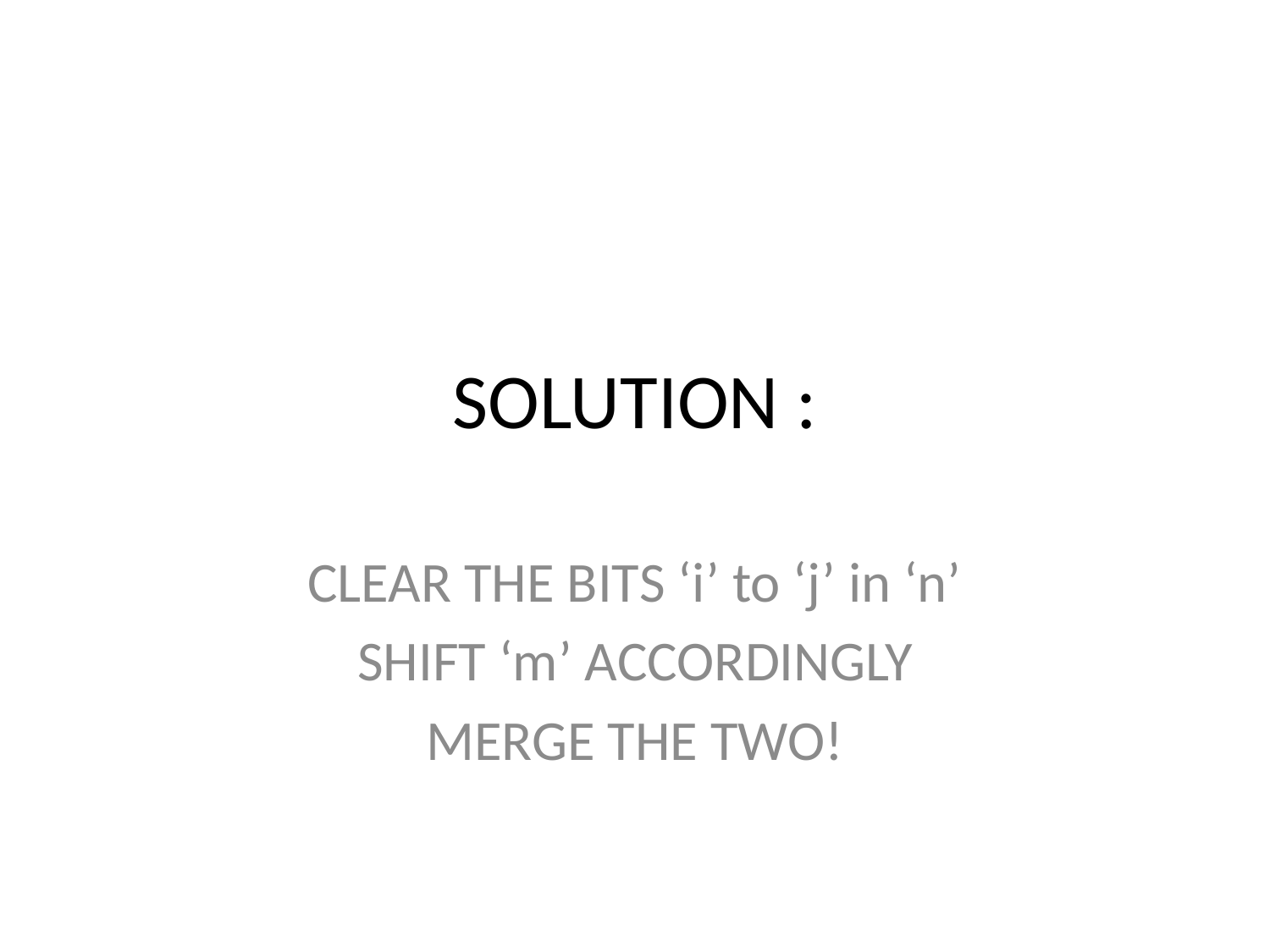

# SOLUTION :
CLEAR THE BITS ‘i’ to ‘j’ in ‘n’
SHIFT ‘m’ ACCORDINGLY
MERGE THE TWO!